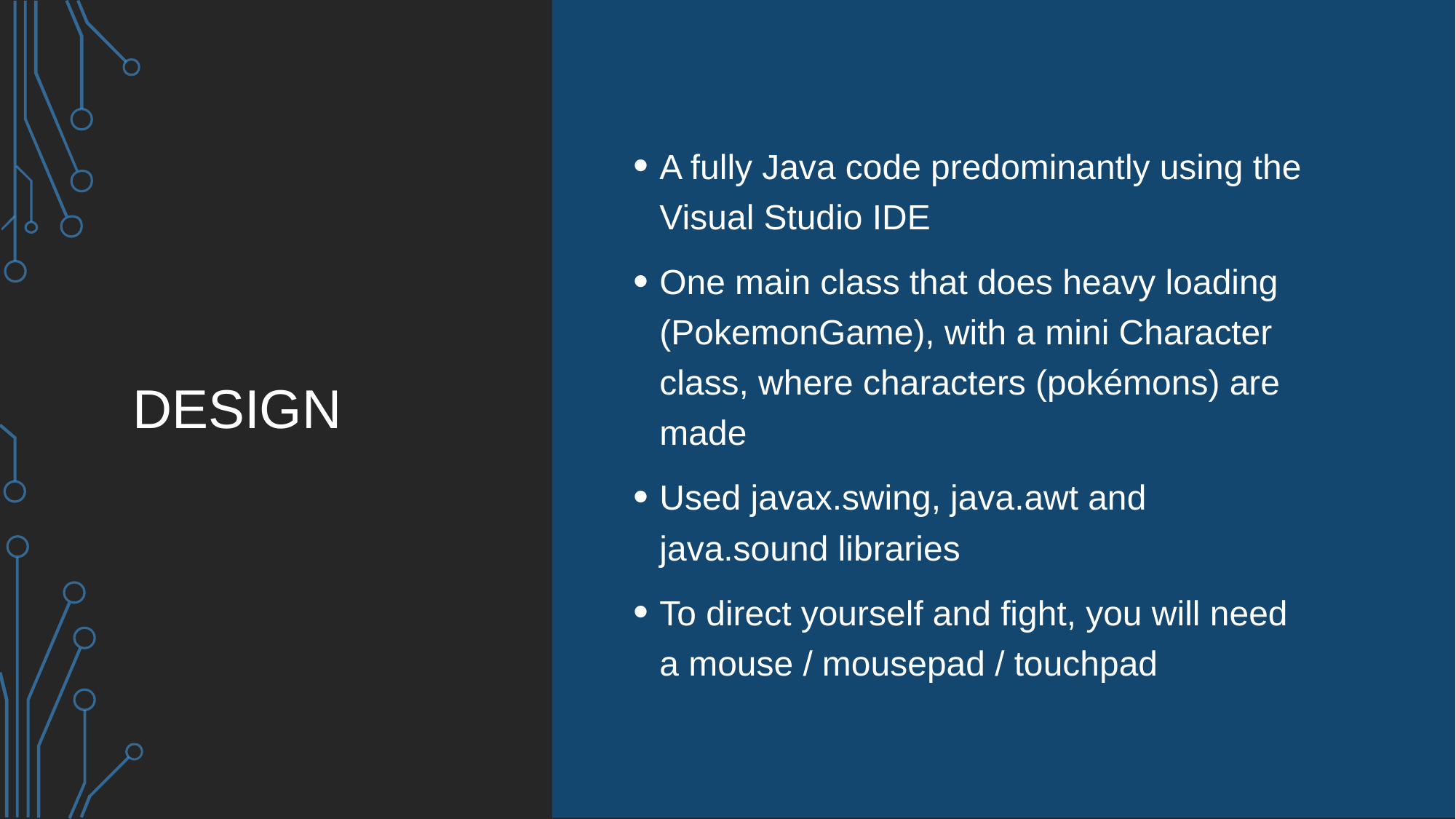

# Design
A fully Java code predominantly using the Visual Studio IDE
One main class that does heavy loading (PokemonGame), with a mini Character class, where characters (pokémons) are made
Used javax.swing, java.awt and java.sound libraries
To direct yourself and fight, you will need a mouse / mousepad / touchpad